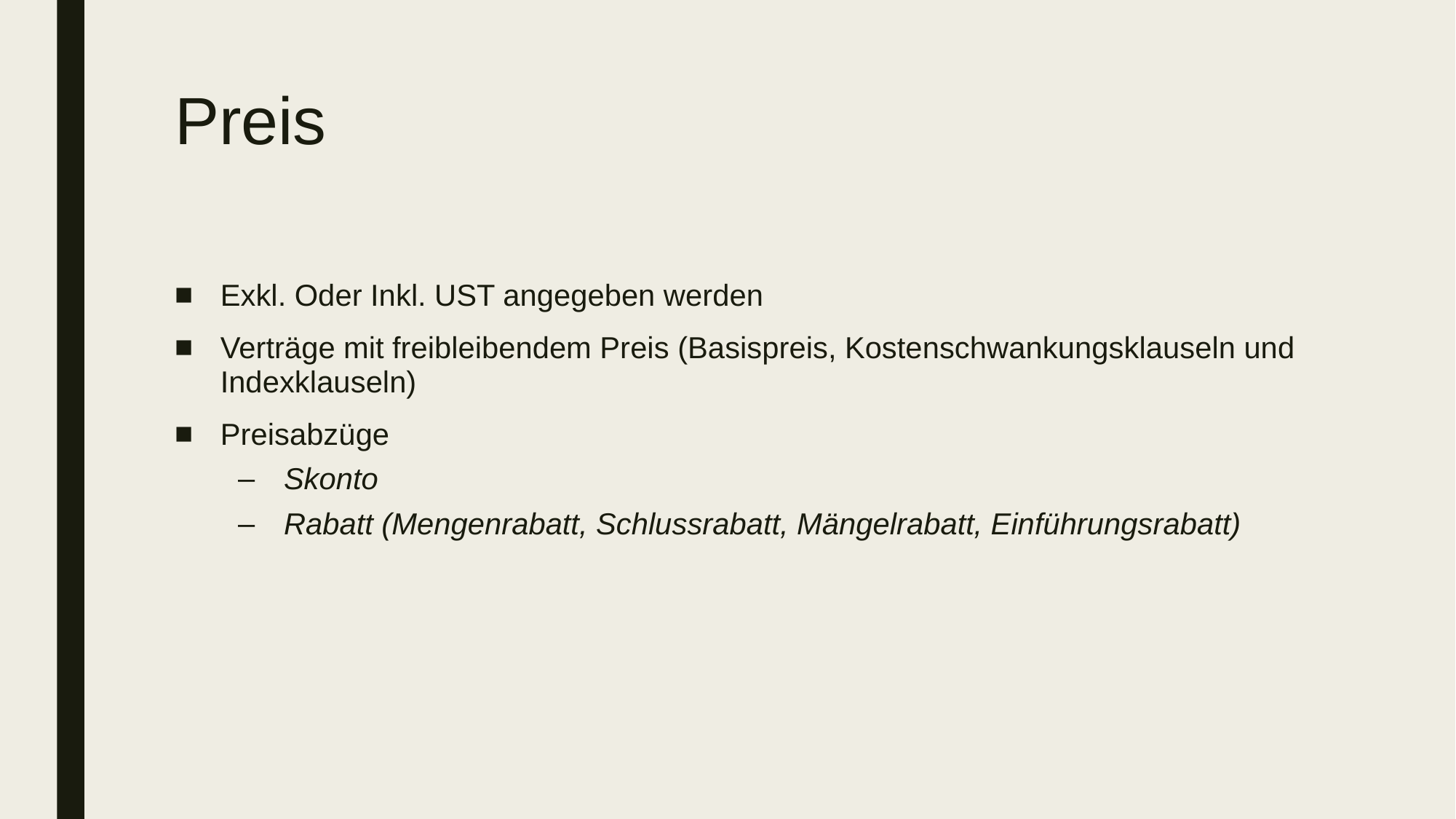

# Preis
Exkl. Oder Inkl. UST angegeben werden
Verträge mit freibleibendem Preis (Basispreis, Kostenschwankungsklauseln und Indexklauseln)
Preisabzüge
Skonto
Rabatt (Mengenrabatt, Schlussrabatt, Mängelrabatt, Einführungsrabatt)